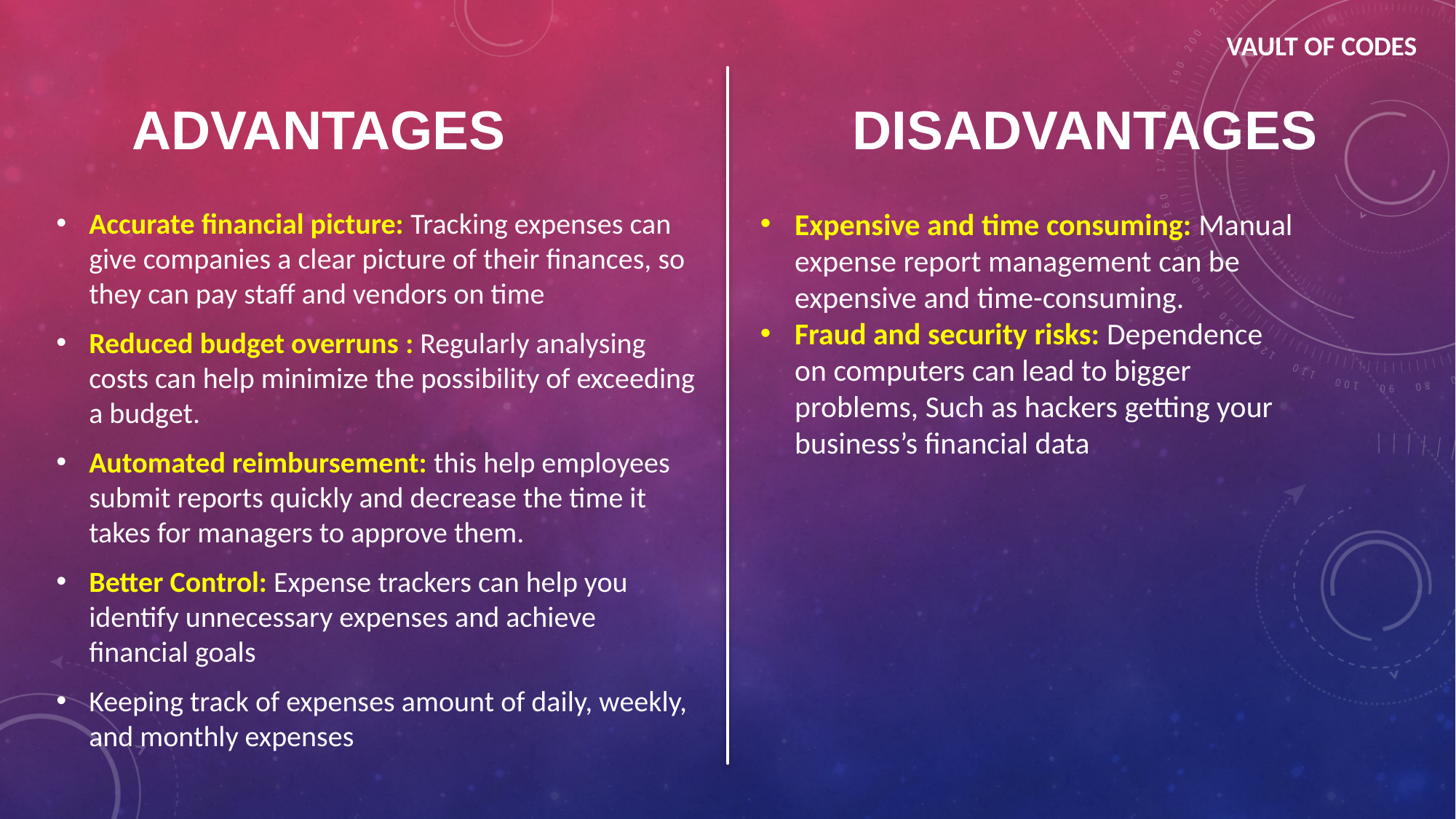

VAULT OF CODES
# Advantages                       Disadvantages
Accurate financial picture: Tracking expenses can give companies a clear picture of their finances, so they can pay staff and vendors on time
Reduced budget overruns : Regularly analysing costs can help minimize the possibility of exceeding a budget.
Automated reimbursement: this help employees submit reports quickly and decrease the time it takes for managers to approve them.
Better Control: Expense trackers can help you identify unnecessary expenses and achieve financial goals
Keeping track of expenses amount of daily, weekly, and monthly expenses

Expensive and time consuming: Manual expense report management can be expensive and time-consuming.
Fraud and security risks: Dependence on computers can lead to bigger problems, Such as hackers getting your business’s financial data